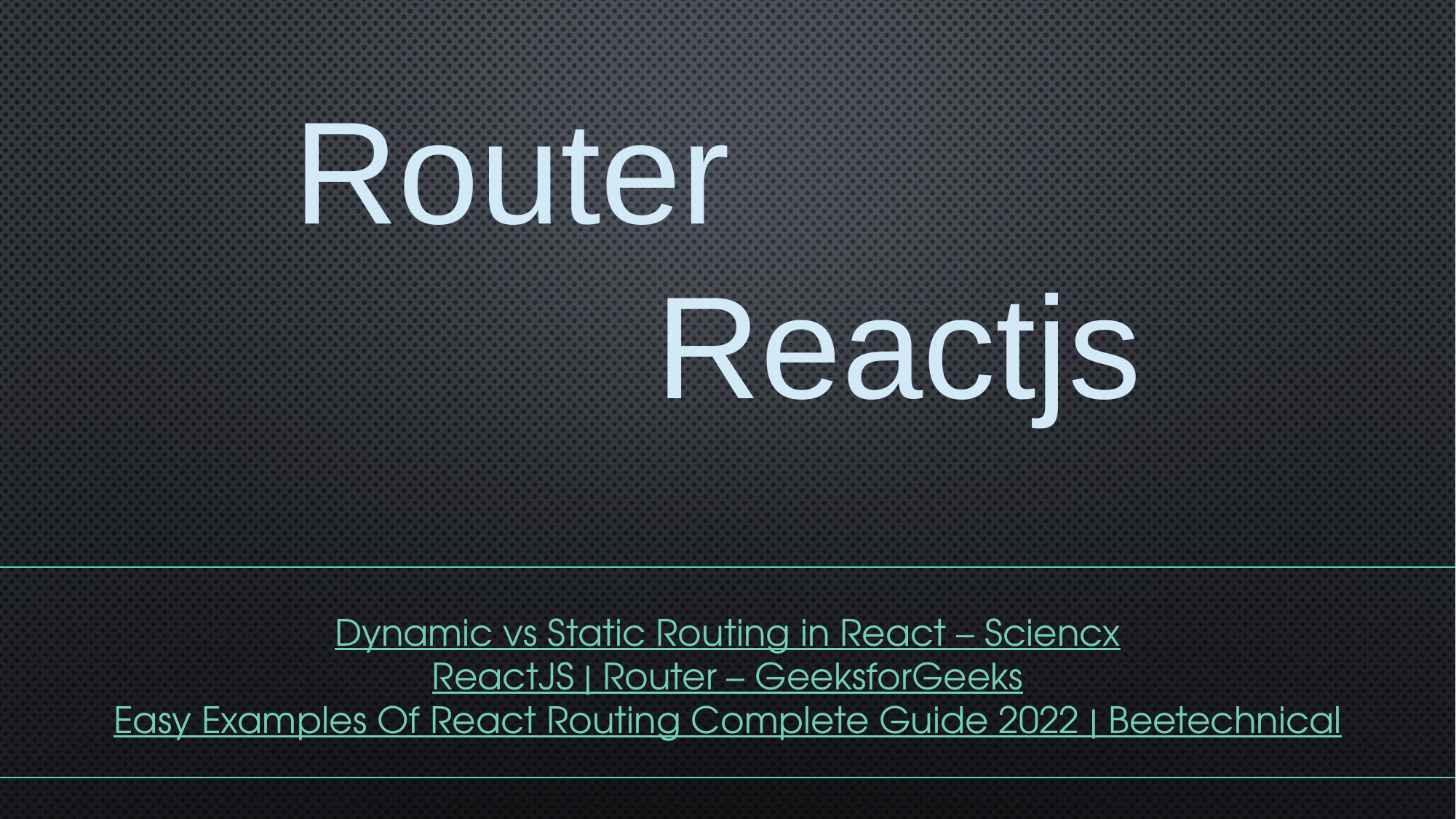

Router
                Reactjs

Dynamic vs Static Routing in React – Sciencx
ReactJS | Router – GeeksforGeeks
Easy Examples Of React Routing Complete Guide 2022 | Beetechnical